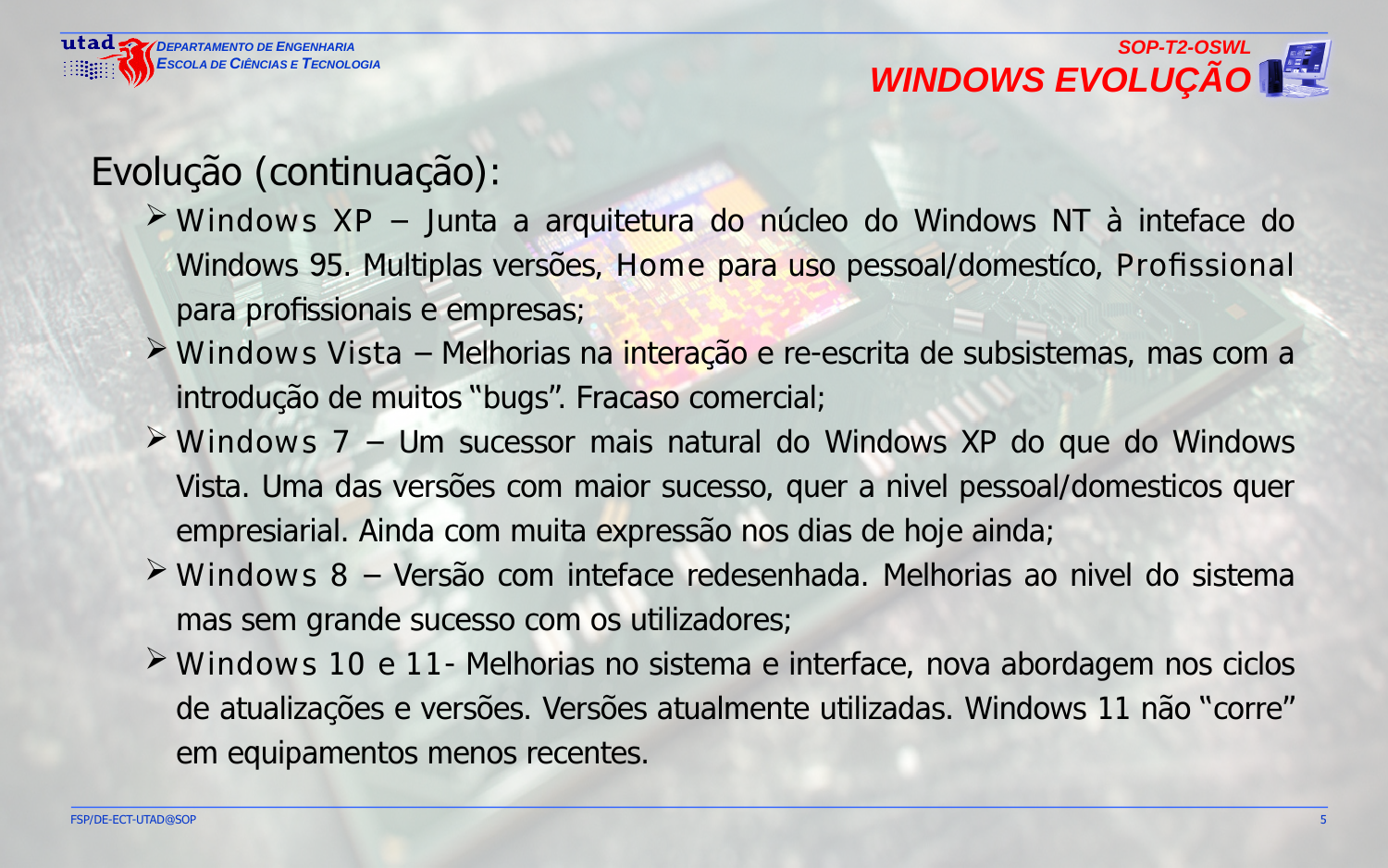

SOP-T2-OSWL
Windows evolução
Evolução (continuação):
Windows XP – Junta a arquitetura do núcleo do Windows NT à inteface do Windows 95. Multiplas versões, Home para uso pessoal/domestíco, Profissional para profissionais e empresas;
Windows Vista – Melhorias na interação e re-escrita de subsistemas, mas com a introdução de muitos “bugs”. Fracaso comercial;
Windows 7 – Um sucessor mais natural do Windows XP do que do Windows Vista. Uma das versões com maior sucesso, quer a nivel pessoal/domesticos quer empresiarial. Ainda com muita expressão nos dias de hoje ainda;
Windows 8 – Versão com inteface redesenhada. Melhorias ao nivel do sistema mas sem grande sucesso com os utilizadores;
Windows 10 e 11- Melhorias no sistema e interface, nova abordagem nos ciclos de atualizações e versões. Versões atualmente utilizadas. Windows 11 não “corre” em equipamentos menos recentes.